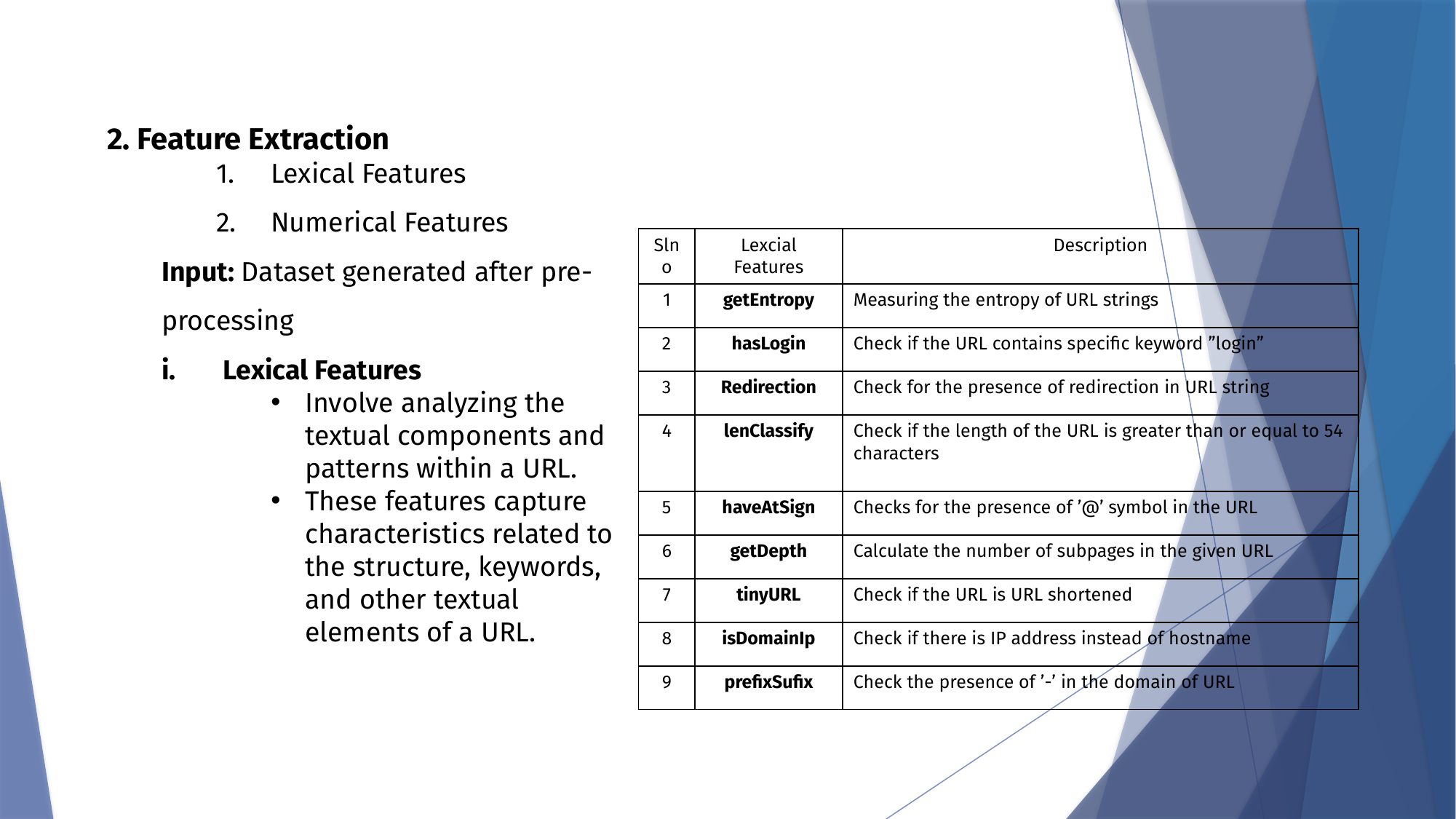

Feature Extraction
Lexical Features
Numerical Features
Input: Dataset generated after pre-processing
Lexical Features
Involve analyzing the textual components and patterns within a URL.
These features capture characteristics related to the structure, keywords, and other textual elements of a URL.
| Slno | Lexcial Features | Description |
| --- | --- | --- |
| 1 | getEntropy | Measuring the entropy of URL strings |
| 2 | hasLogin | Check if the URL contains specific keyword ”login” |
| 3 | Redirection | Check for the presence of redirection in URL string |
| 4 | lenClassify | Check if the length of the URL is greater than or equal to 54 characters |
| 5 | haveAtSign | Checks for the presence of ’@’ symbol in the URL |
| 6 | getDepth | Calculate the number of subpages in the given URL |
| 7 | tinyURL | Check if the URL is URL shortened |
| 8 | isDomainIp | Check if there is IP address instead of hostname |
| 9 | prefixSufix | Check the presence of ’-’ in the domain of URL |